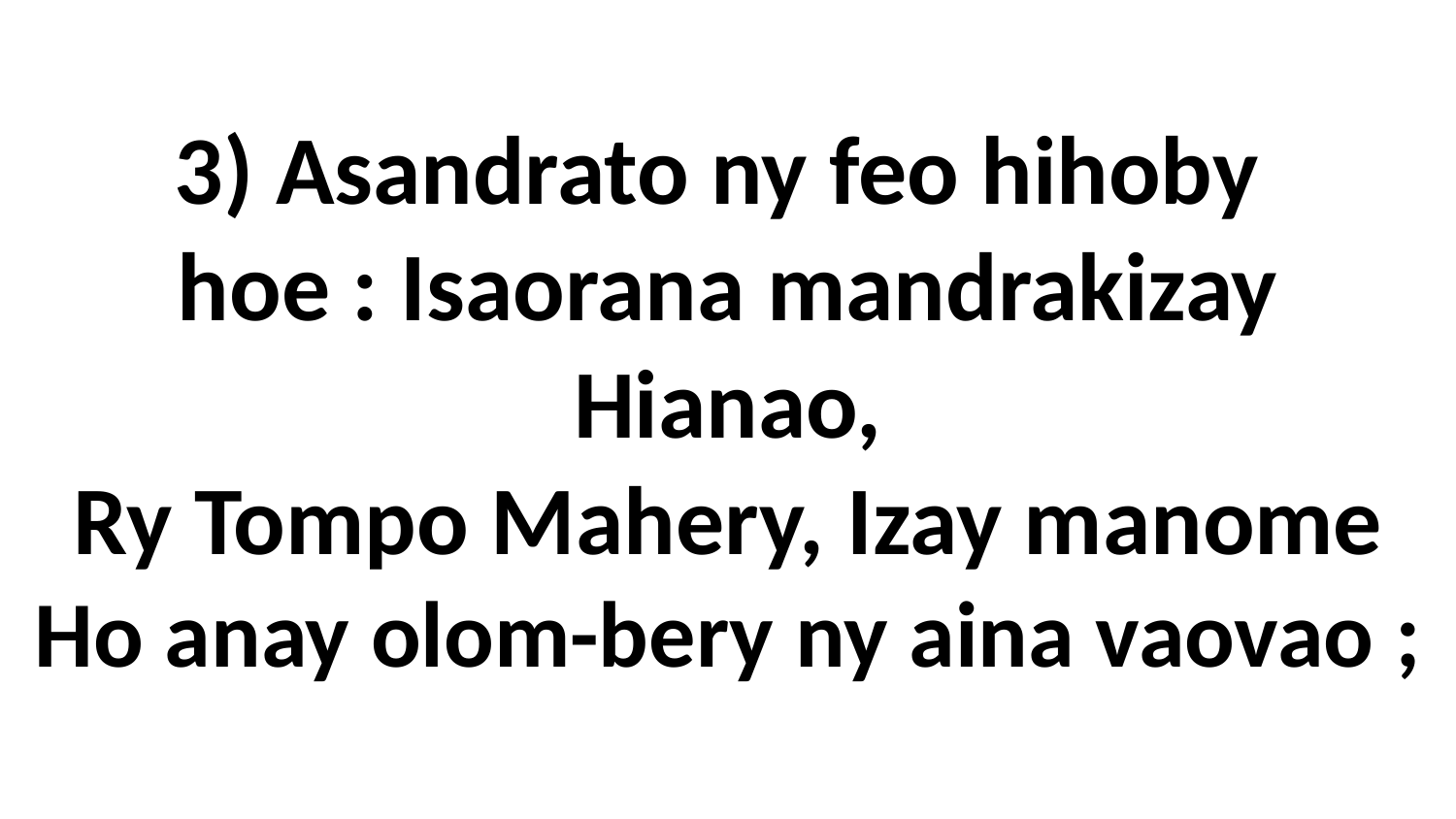

# 3) Asandrato ny feo hihoby hoe : Isaorana mandrakizay Hianao, Ry Tompo Mahery, Izay manome Ho anay olom-bery ny aina vaovao ;